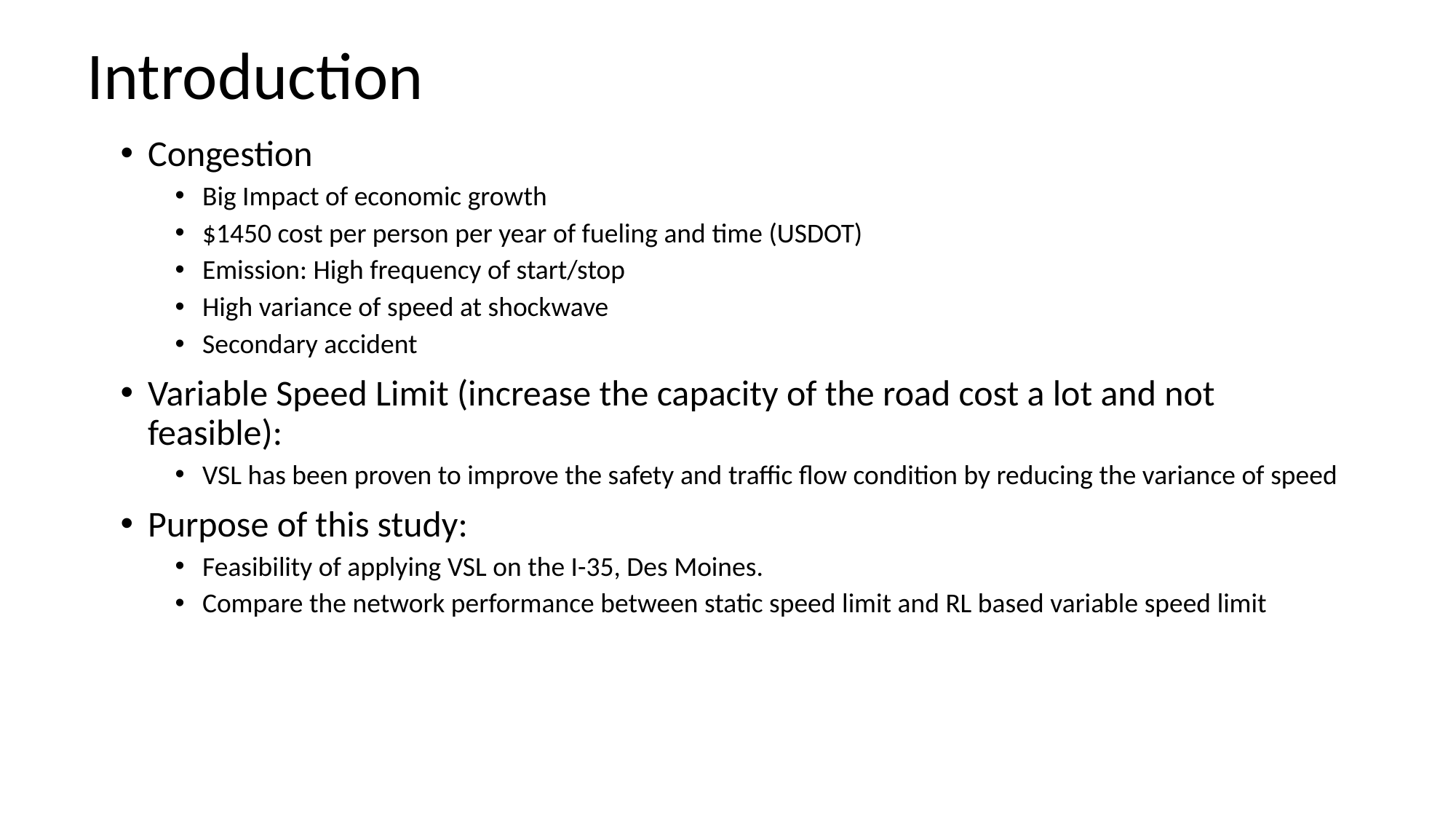

# Introduction
Congestion
Big Impact of economic growth
$1450 cost per person per year of fueling and time (USDOT)
Emission: High frequency of start/stop
High variance of speed at shockwave
Secondary accident
Variable Speed Limit (increase the capacity of the road cost a lot and not feasible):
VSL has been proven to improve the safety and traffic flow condition by reducing the variance of speed
Purpose of this study:
Feasibility of applying VSL on the I-35, Des Moines.
Compare the network performance between static speed limit and RL based variable speed limit